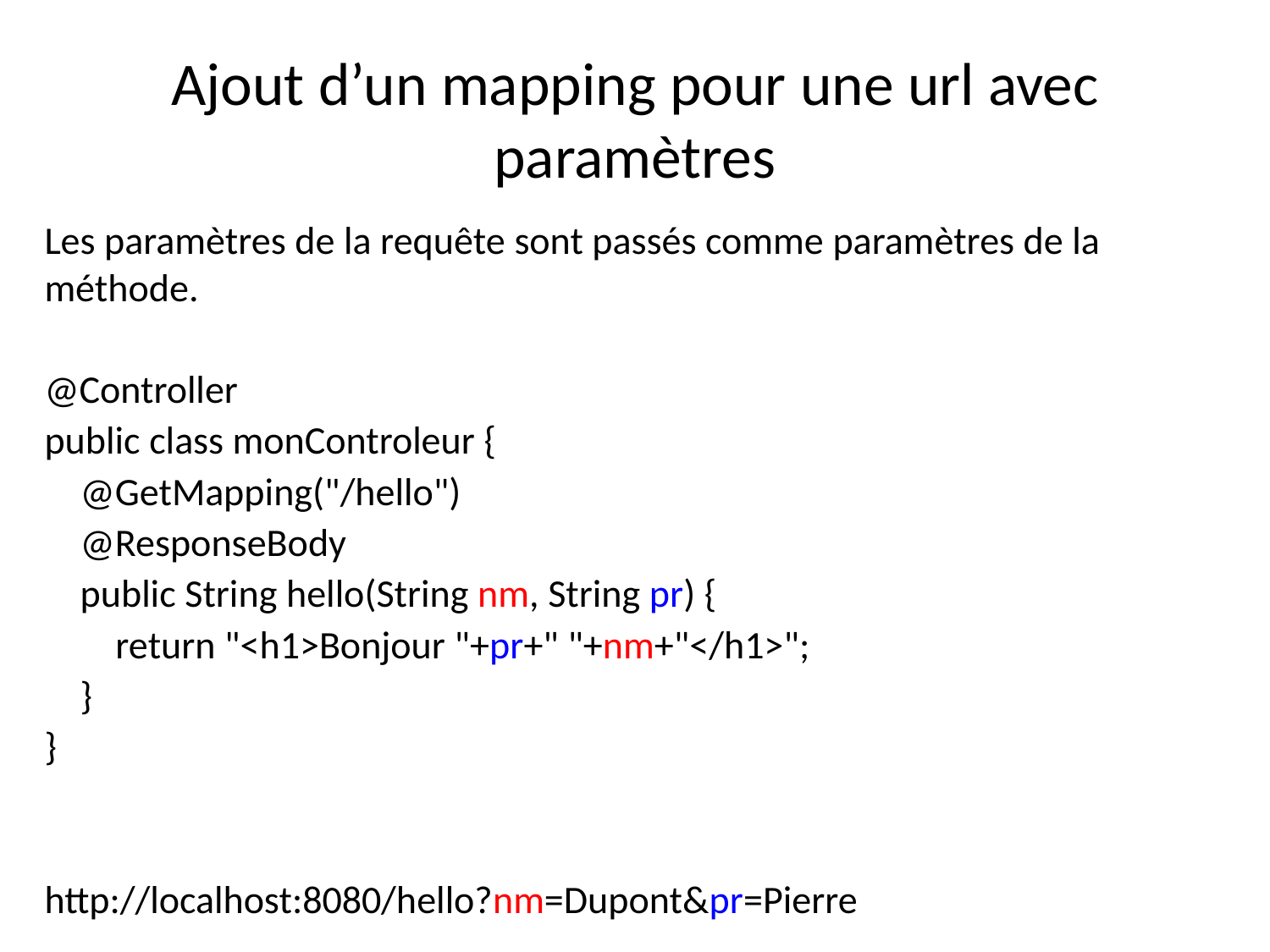

# Ajout d’un mapping pour une url avec paramètres
Les paramètres de la requête sont passés comme paramètres de la méthode.

@Controller
public class monControleur {
    @GetMapping("/hello")
    @ResponseBody
    public String hello(String nm, String pr) {
        return "<h1>Bonjour "+pr+" "+nm+"</h1>";
    }
}

http://localhost:8080/hello?nm=Dupont&pr=Pierre